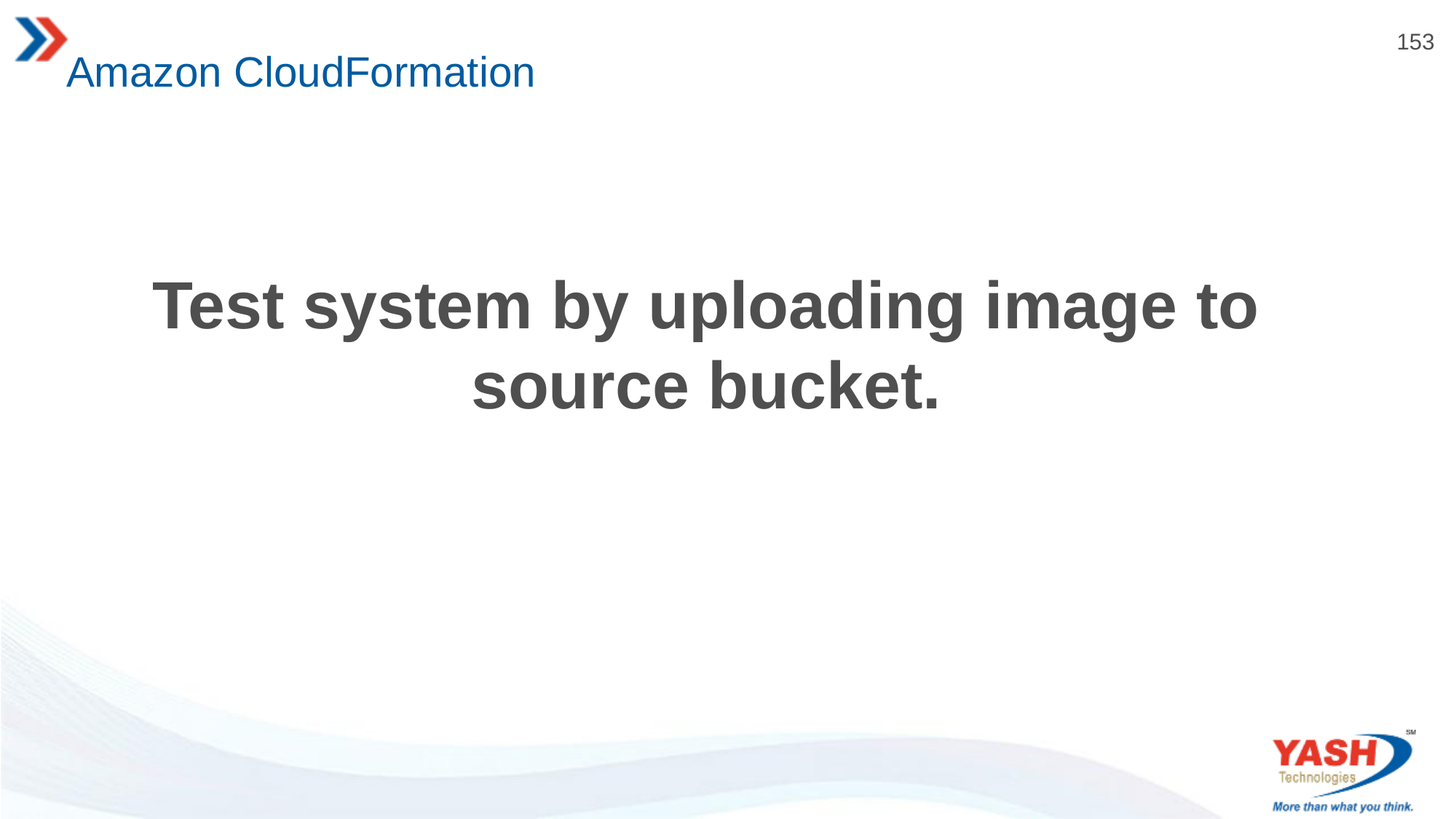

# Amazon CloudFormation
Test system by uploading image to source bucket.